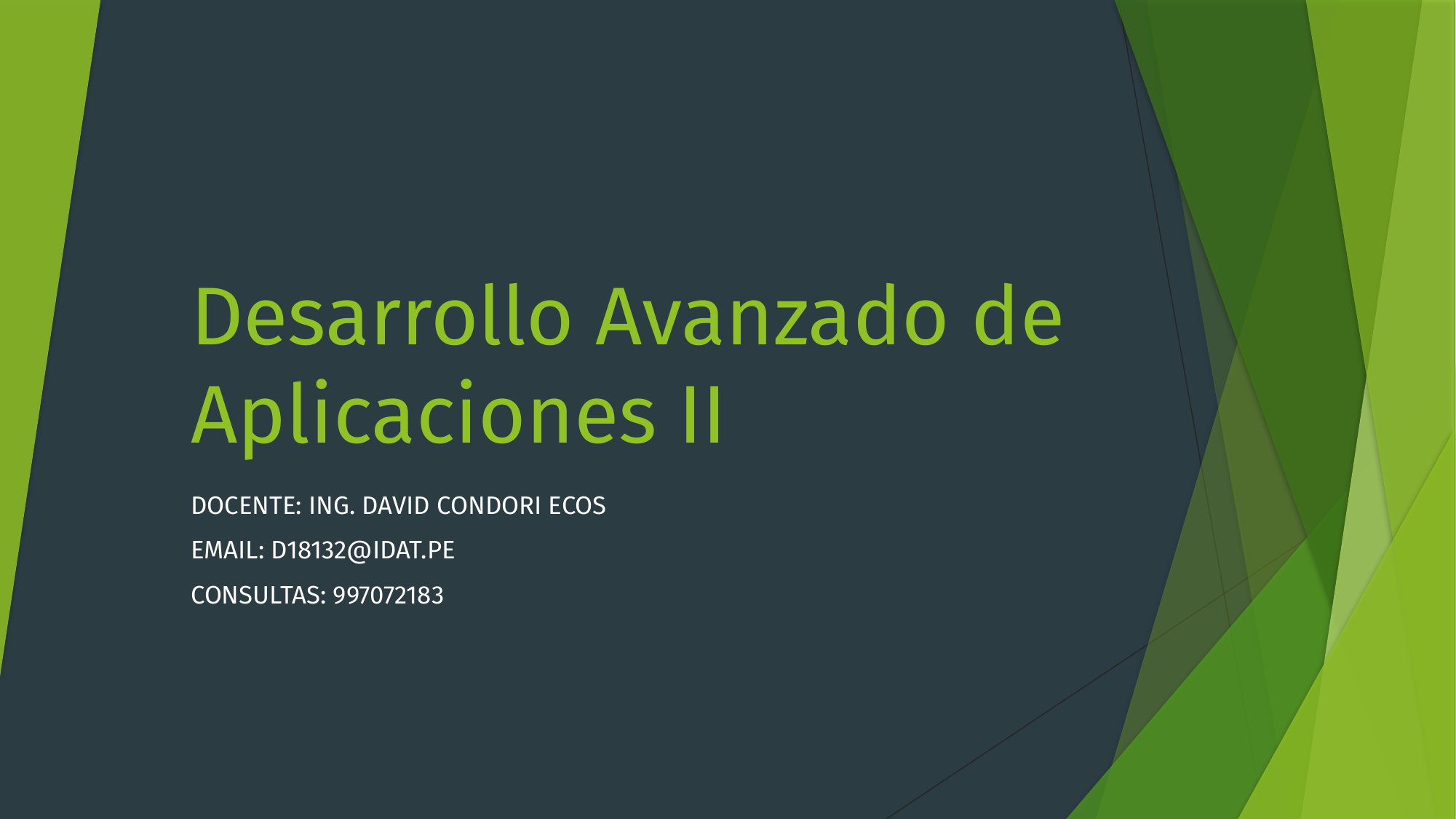

# Desarrollo Avanzado de Aplicaciones II
DOCENTE: ING. DAVID CONDORI ECOS
EMAIL: D18132@IDAT.PE
CONSULTAS: 997072183